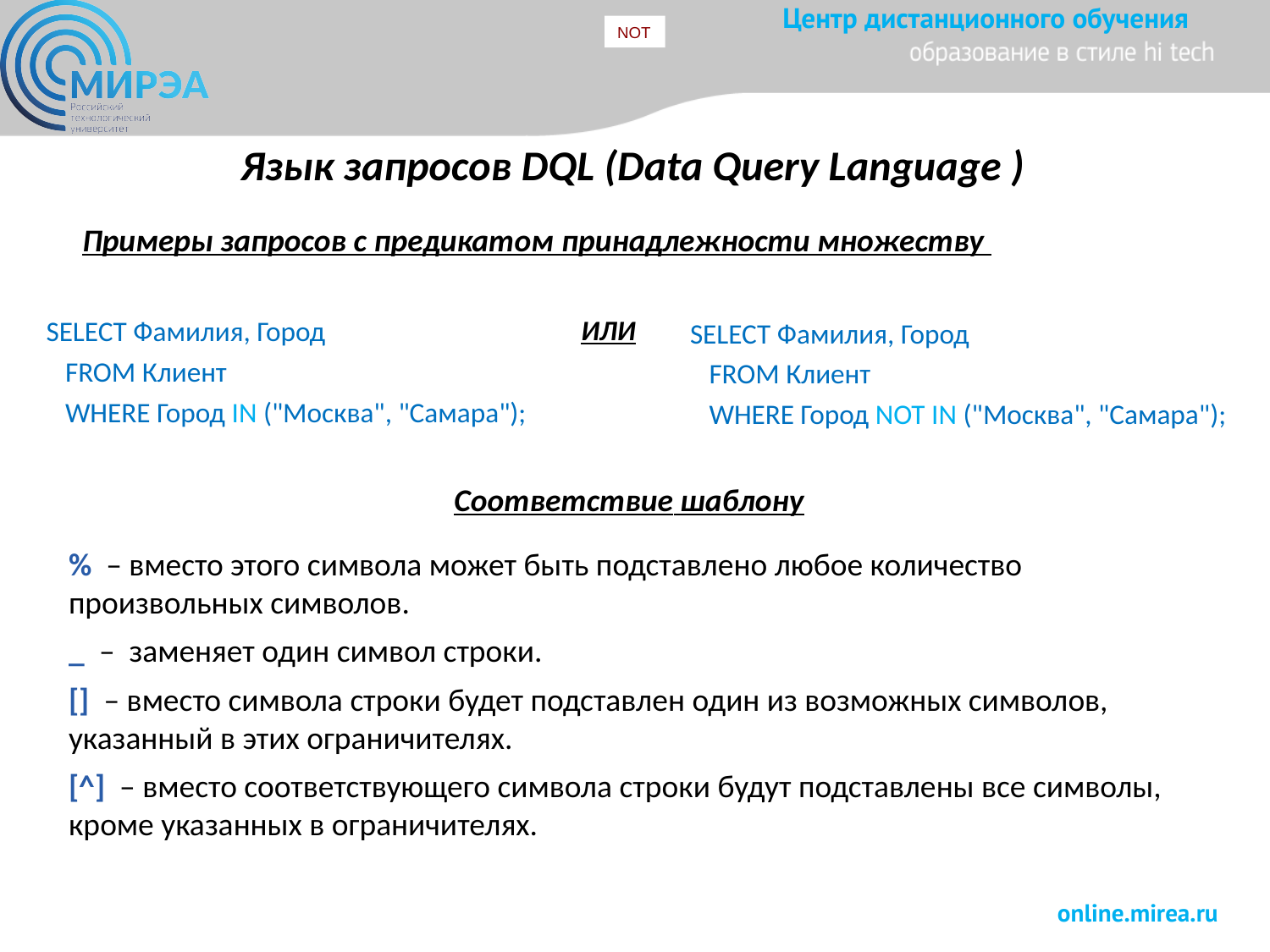

NOT
# Язык запросов DQL (Data Query Language )
Примеры запросов с предикатом принадлежности множеству
SELECT Фамилия, Город
   FROM Клиент
   WHERE Город IN ("Москва", "Самара");
SELECT Фамилия, Город
   FROM Клиент
   WHERE Город NOT IN ("Москва", "Самара");
ИЛИ
Соответствие шаблону
%  – вместо этого символа может быть подставлено любое количество          произвольных символов.
_  –  заменяет один символ строки.
[]  – вместо символа строки будет подставлен один из возможных символов,    указанный в этих ограничителях.
[^]  – вместо соответствующего символа строки будут подставлены все символы, кроме указанных в ограничителях.